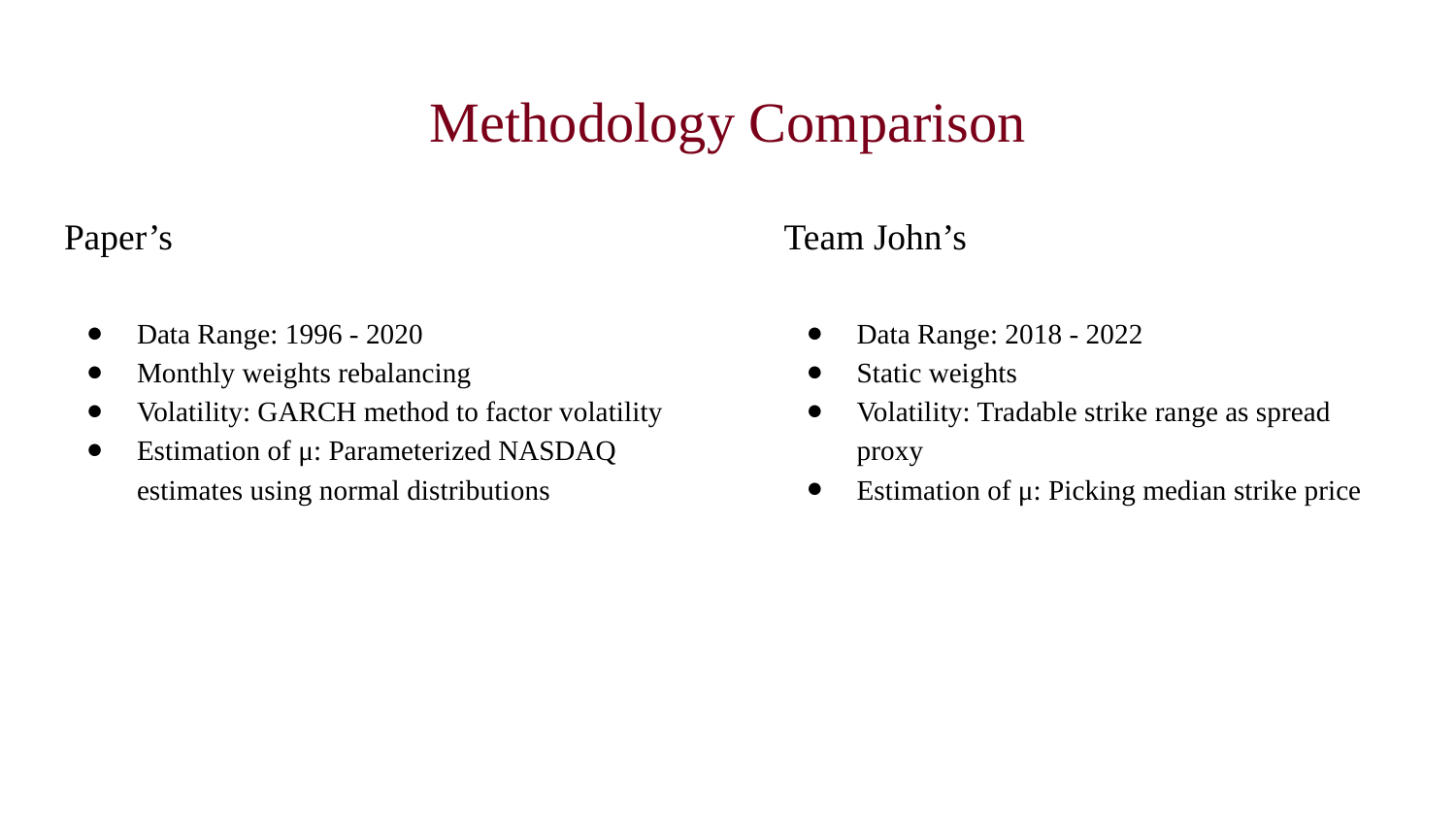

# Methodology Comparison
Paper’s
Team John’s
Data Range: 1996 - 2020
Monthly weights rebalancing
Volatility: GARCH method to factor volatility
Estimation of μ: Parameterized NASDAQ estimates using normal distributions
Data Range: 2018 - 2022
Static weights
Volatility: Tradable strike range as spread proxy
Estimation of μ: Picking median strike price